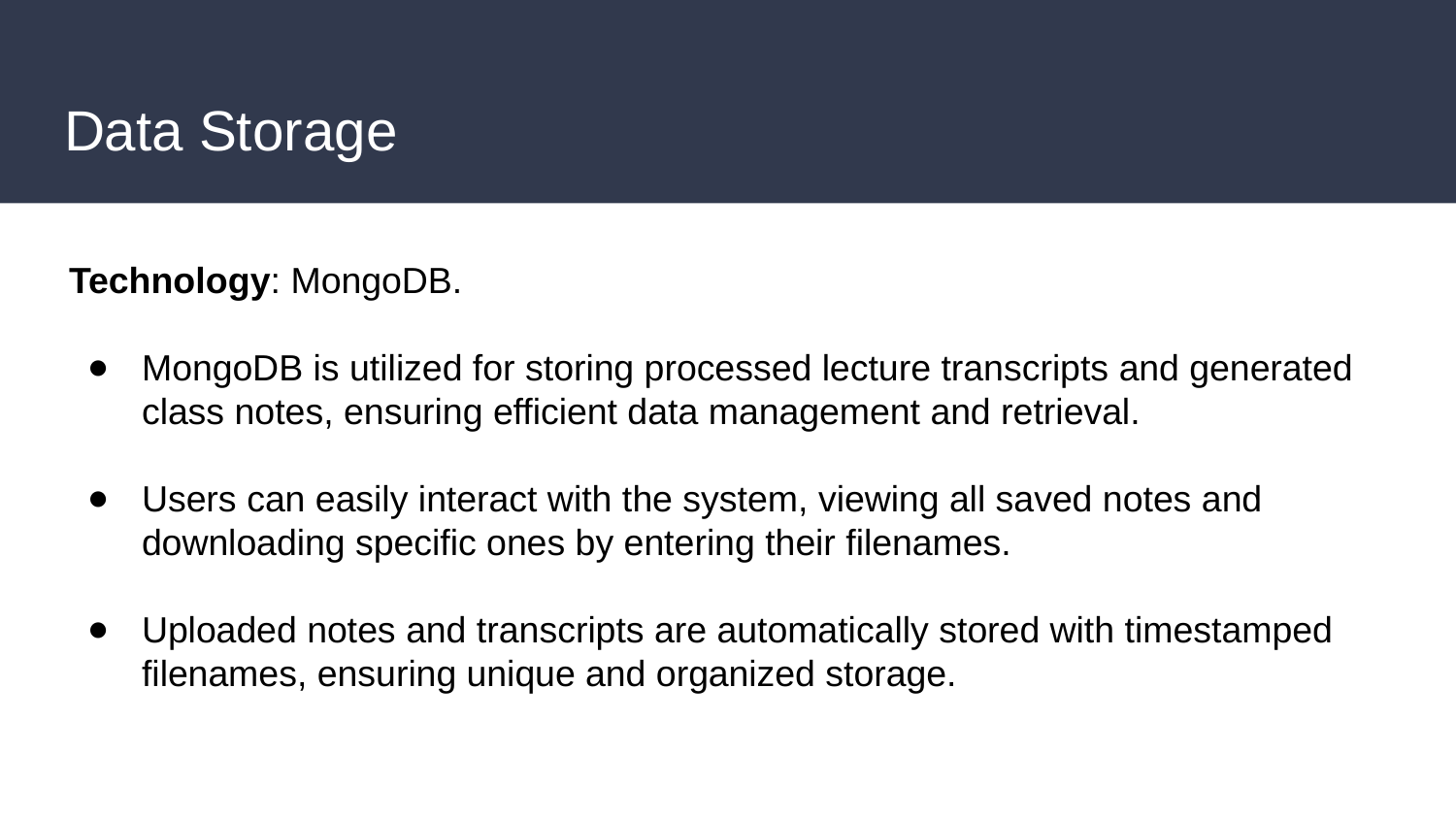

# Data Storage
Technology: MongoDB.

MongoDB is utilized for storing processed lecture transcripts and generated class notes, ensuring efficient data management and retrieval.

Users can easily interact with the system, viewing all saved notes and downloading specific ones by entering their filenames.

Uploaded notes and transcripts are automatically stored with timestamped filenames, ensuring unique and organized storage.